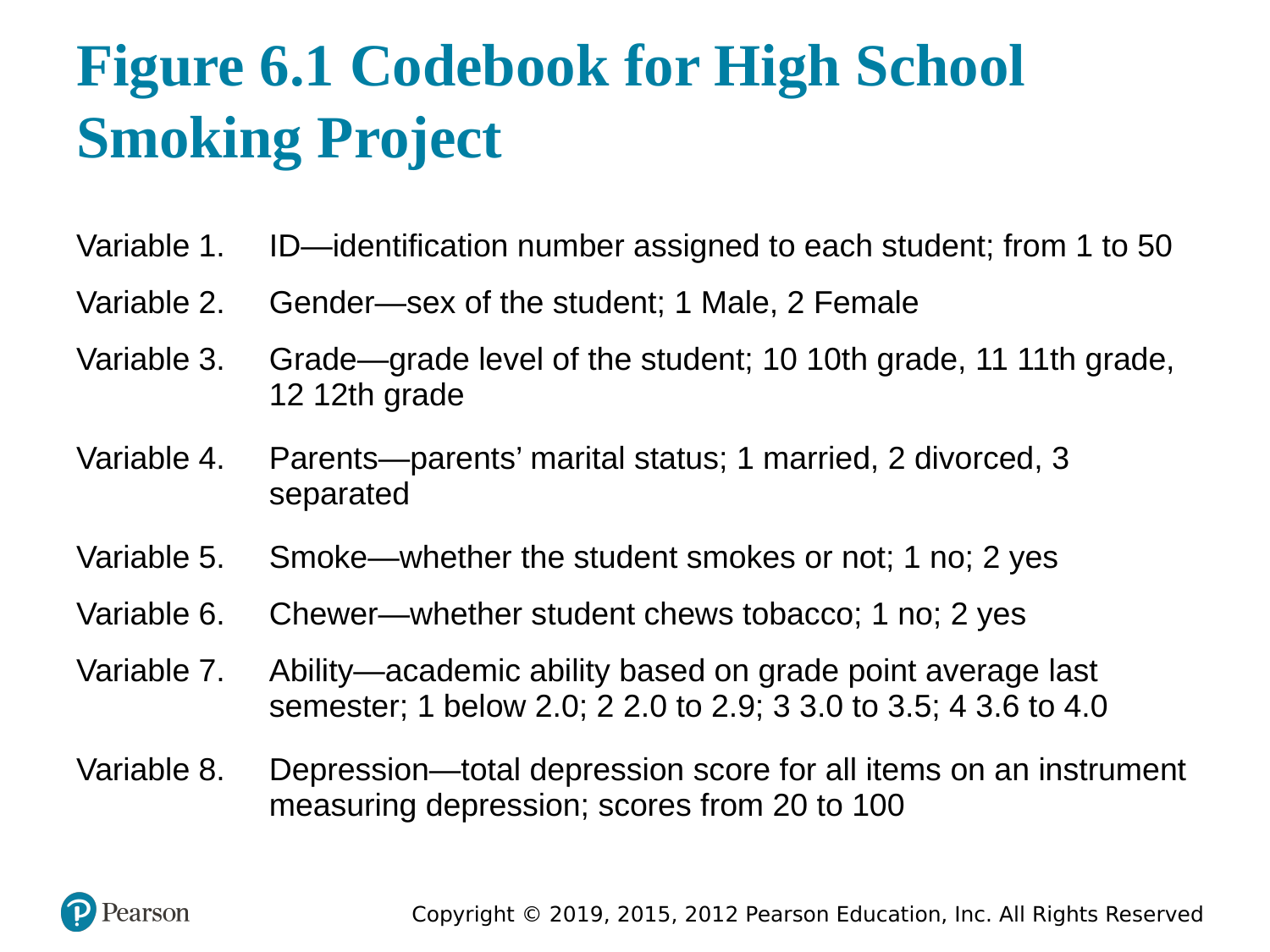

# Figure 6.1 Codebook for High School Smoking Project
| Variable 1. | ID—identification number assigned to each student; from 1 to 50 |
| --- | --- |
| Variable 2. | Gender—sex of the student; 1 Male, 2 Female |
| Variable 3. | Grade—grade level of the student; 10 10th grade, 11 11th grade, 12 12th grade |
| Variable 4. | Parents—parents’ marital status; 1 married, 2 divorced, 3 separated |
| Variable 5. | Smoke—whether the student smokes or not; 1 no; 2 yes |
| Variable 6. | Chewer—whether student chews tobacco; 1 no; 2 yes |
| Variable 7. | Ability—academic ability based on grade point average last semester; 1 below 2.0; 2 2.0 to 2.9; 3 3.0 to 3.5; 4 3.6 to 4.0 |
| Variable 8. | Depression—total depression score for all items on an instrument measuring depression; scores from 20 to 100 |